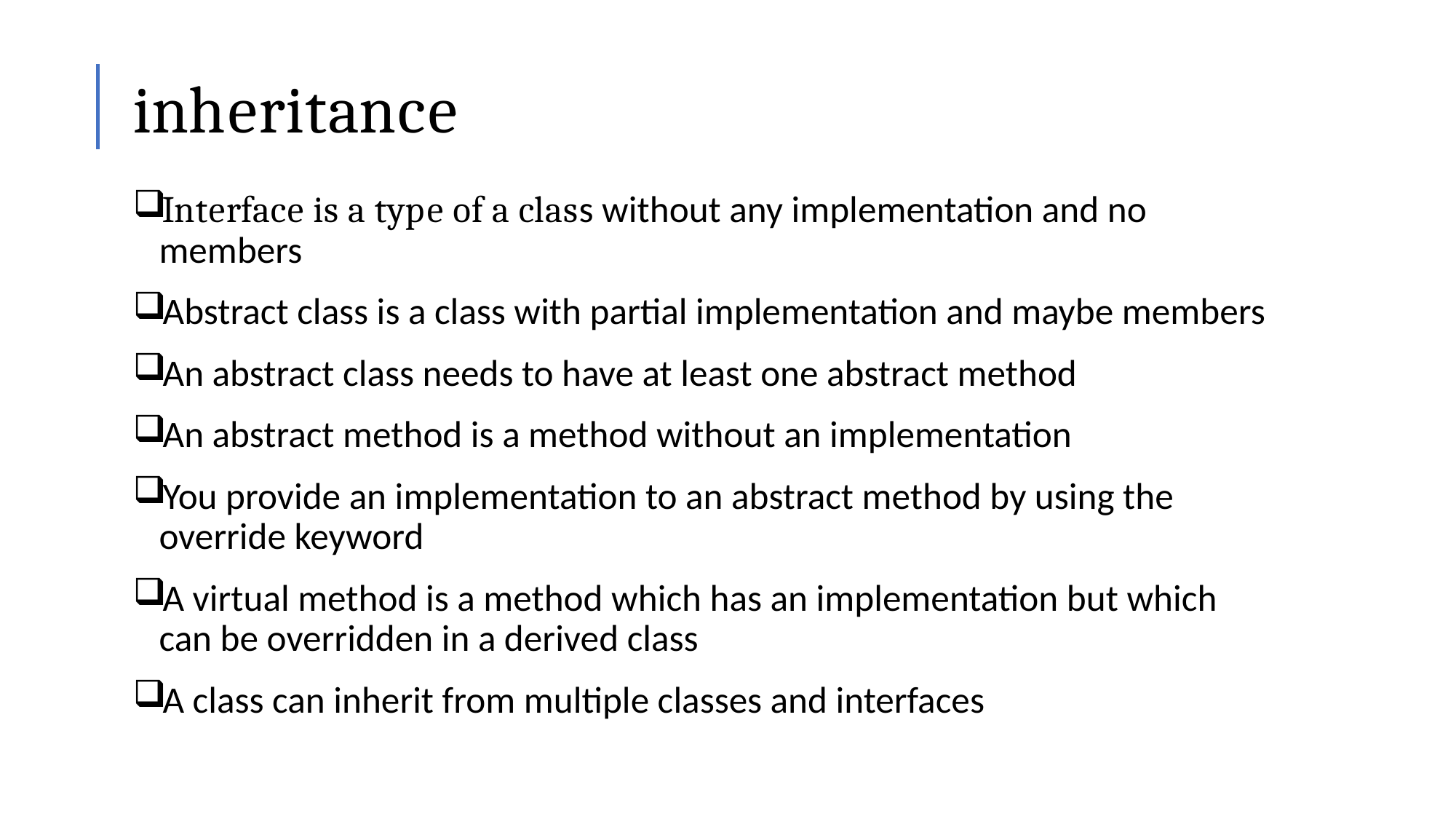

# inheritance
Interface is a type of a class without any implementation and no members
Abstract class is a class with partial implementation and maybe members
An abstract class needs to have at least one abstract method
An abstract method is a method without an implementation
You provide an implementation to an abstract method by using the override keyword
A virtual method is a method which has an implementation but which can be overridden in a derived class
A class can inherit from multiple classes and interfaces